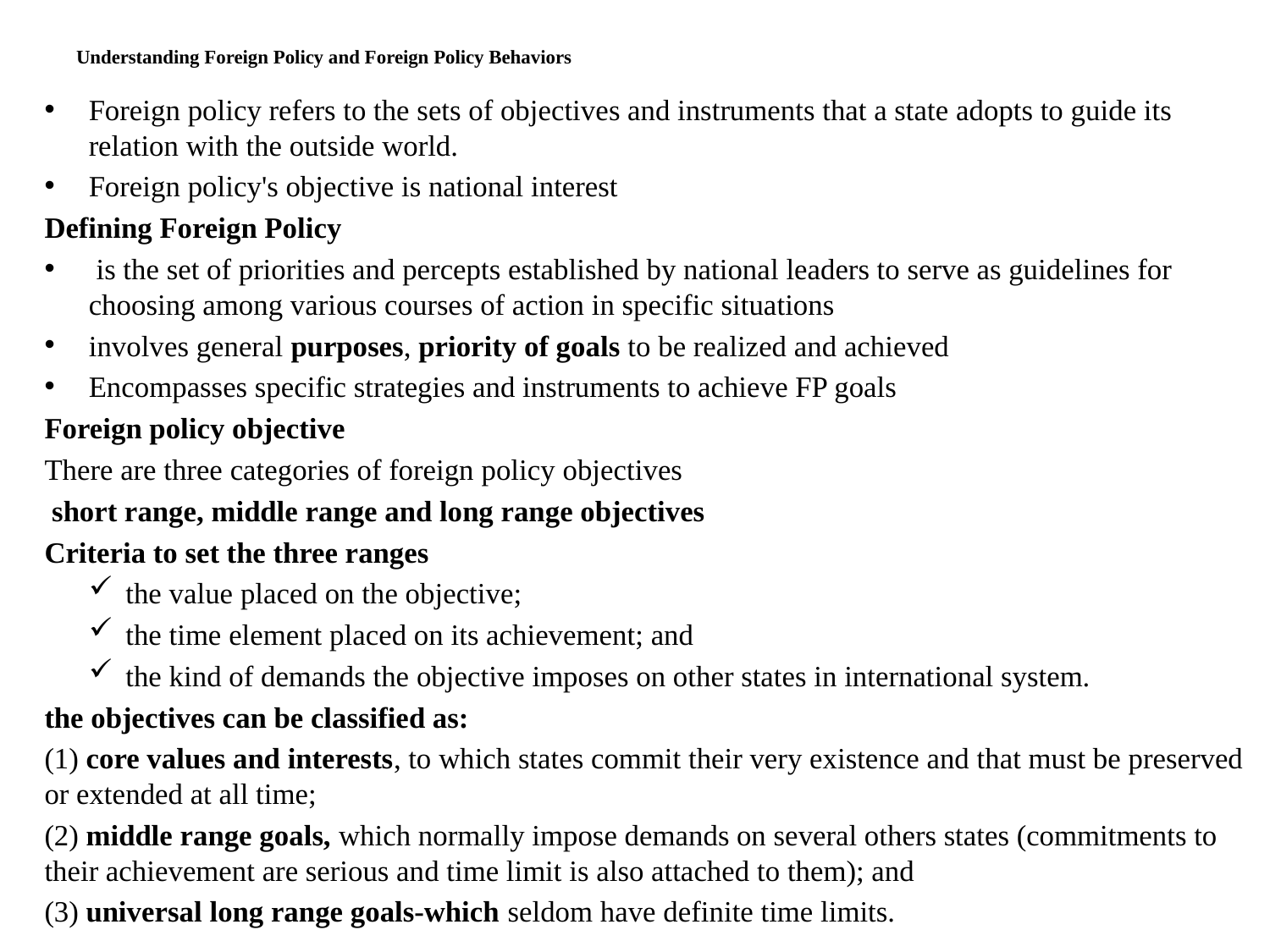

# Understanding Foreign Policy and Foreign Policy Behaviors
Foreign policy refers to the sets of objectives and instruments that a state adopts to guide its relation with the outside world.
Foreign policy's objective is national interest
Defining Foreign Policy
 is the set of priorities and percepts established by national leaders to serve as guidelines for choosing among various courses of action in specific situations
involves general purposes, priority of goals to be realized and achieved
Encompasses specific strategies and instruments to achieve FP goals
Foreign policy objective
There are three categories of foreign policy objectives
 short range, middle range and long range objectives
Criteria to set the three ranges
the value placed on the objective;
the time element placed on its achievement; and
the kind of demands the objective imposes on other states in international system.
the objectives can be classified as:
(1) core values and interests, to which states commit their very existence and that must be preserved or extended at all time;
(2) middle range goals, which normally impose demands on several others states (commitments to their achievement are serious and time limit is also attached to them); and
(3) universal long range goals-which seldom have definite time limits.